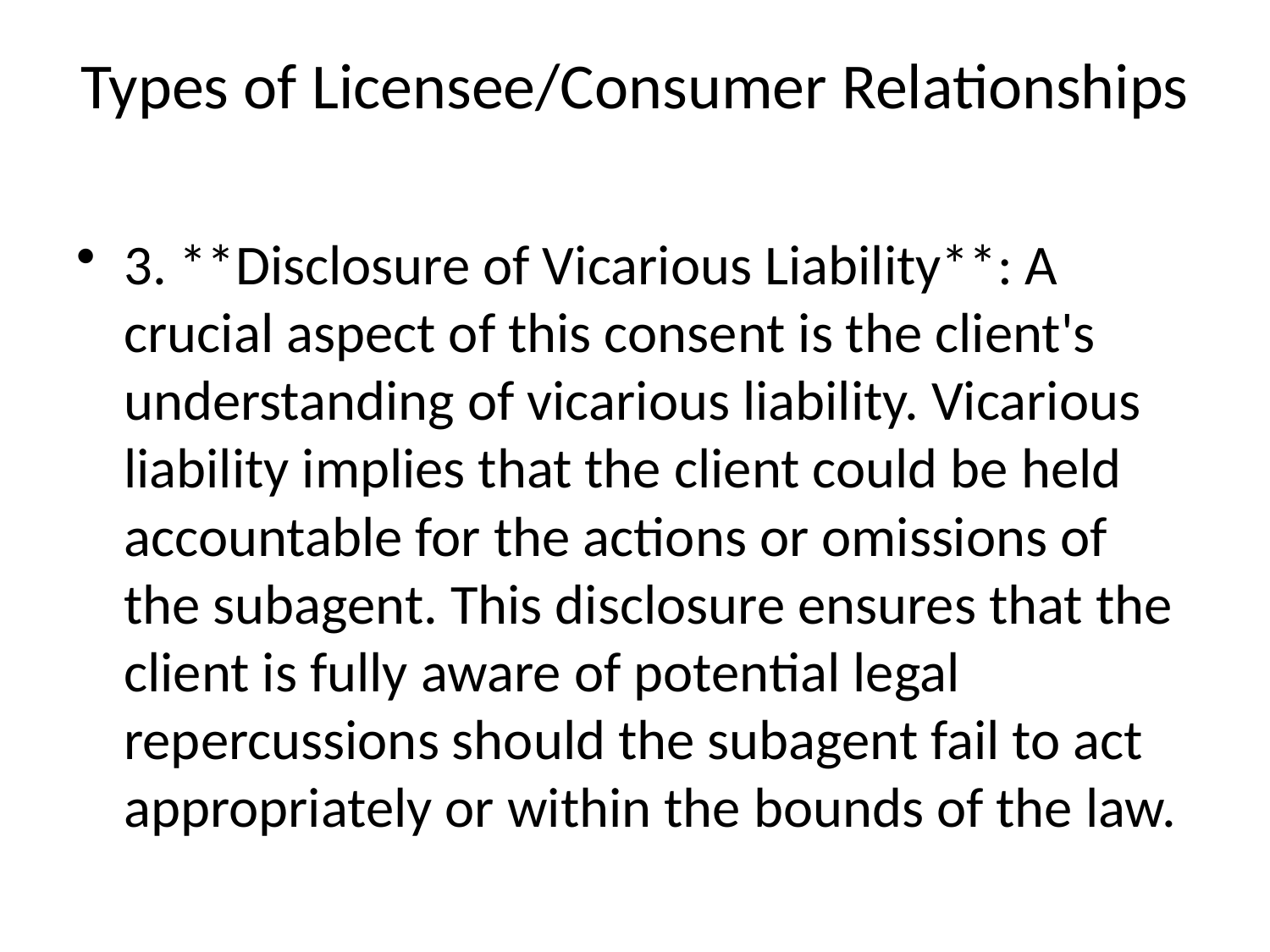

# Types of Licensee/Consumer Relationships

3. **Disclosure of Vicarious Liability**: A crucial aspect of this consent is the client's understanding of vicarious liability. Vicarious liability implies that the client could be held accountable for the actions or omissions of the subagent. This disclosure ensures that the client is fully aware of potential legal repercussions should the subagent fail to act appropriately or within the bounds of the law.